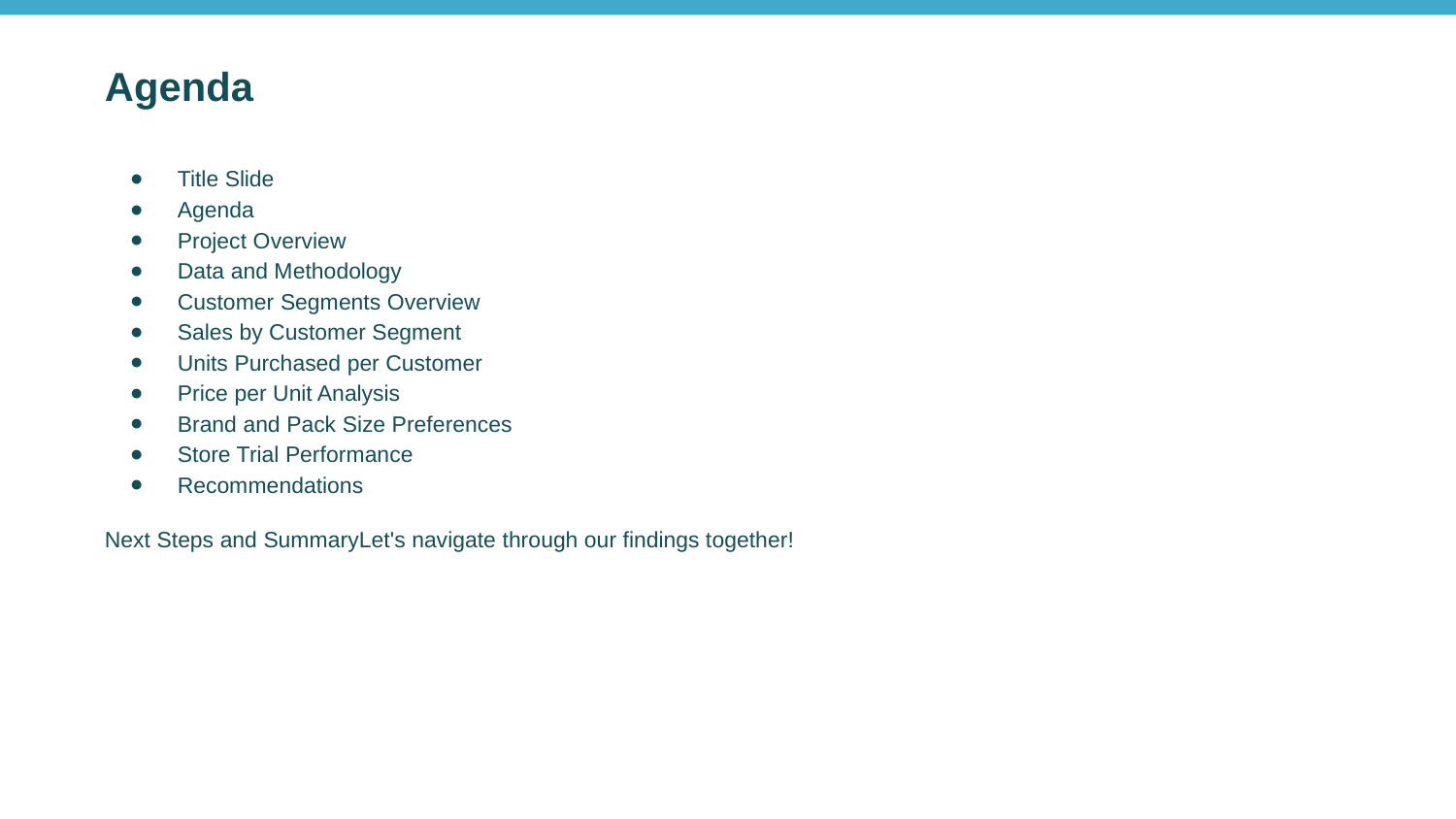

# Agenda
Title Slide
Agenda
Project Overview
Data and Methodology
Customer Segments Overview
Sales by Customer Segment
Units Purchased per Customer
Price per Unit Analysis
Brand and Pack Size Preferences
Store Trial Performance
Recommendations
Next Steps and SummaryLet's navigate through our findings together!